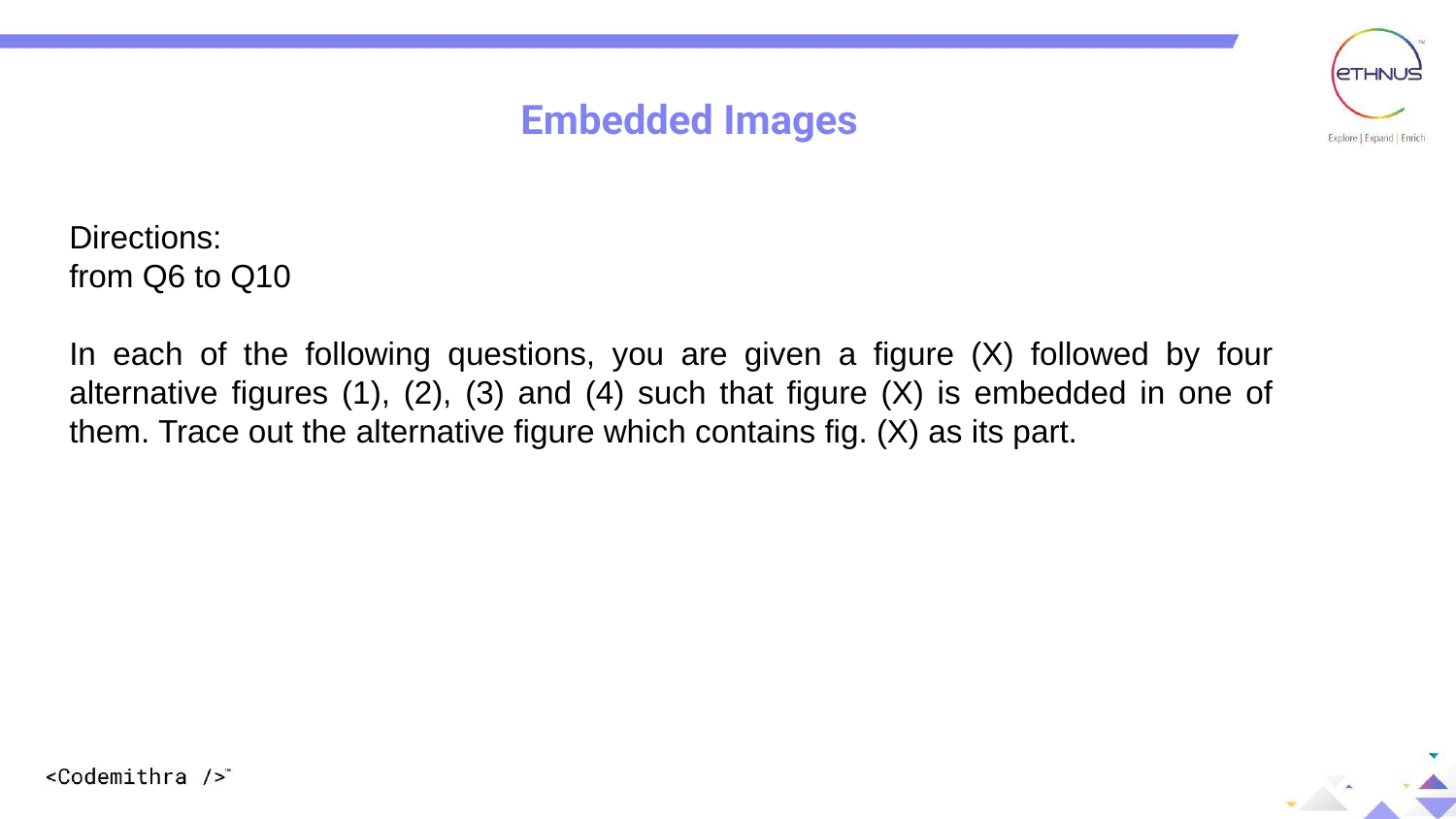

Embedded Images

Directions:
from Q6 to Q10

In each of the following questions, you are given a figure (X) followed by four alternative figures (1), (2), (3) and (4) such that figure (X) is embedded in one of them. Trace out the alternative figure which contains fig. (X) as its part.